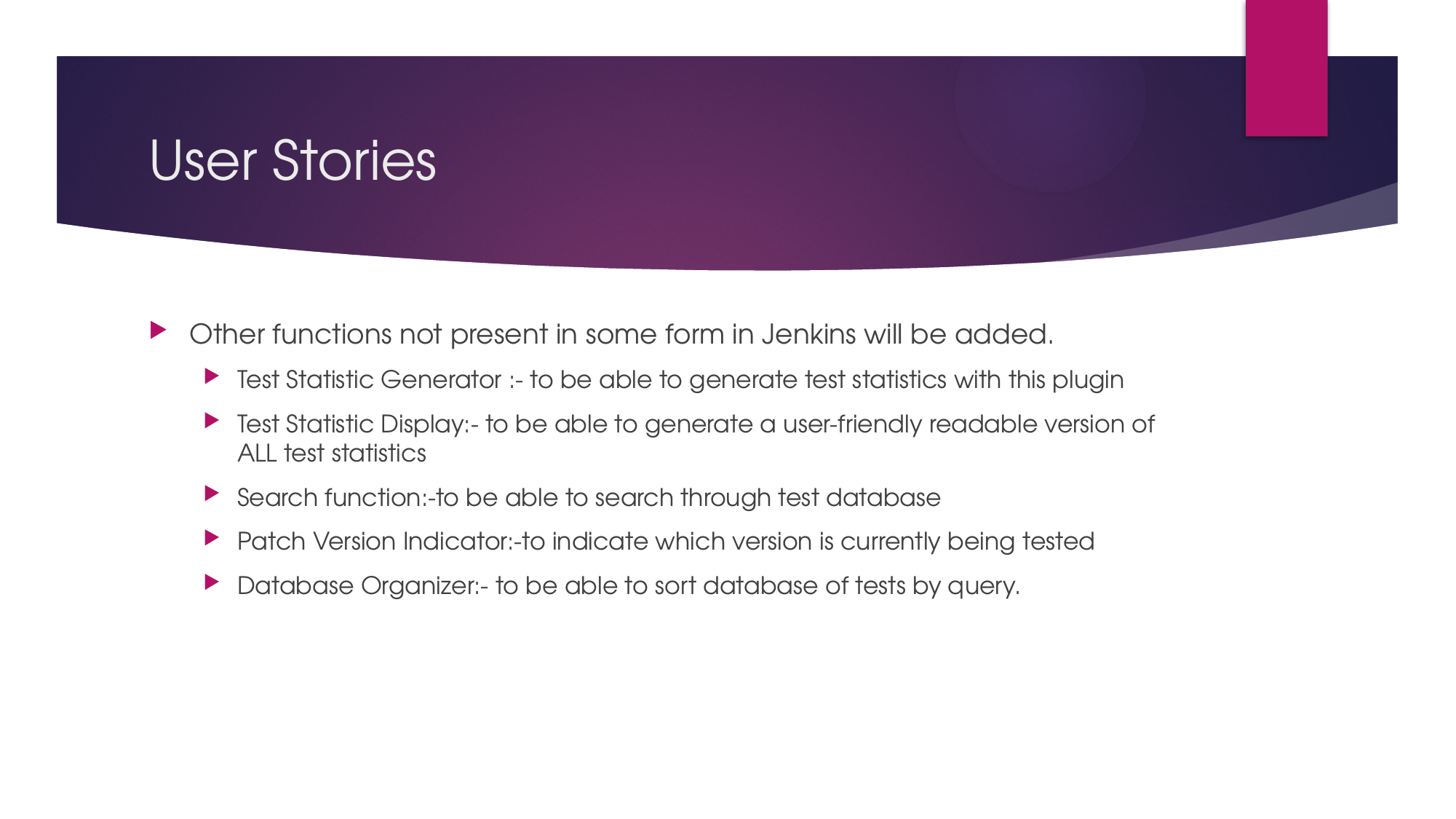

# User Stories
Other functions not present in some form in Jenkins will be added.
Test Statistic Generator :- to be able to generate test statistics with this plugin
Test Statistic Display:- to be able to generate a user-friendly readable version of ALL test statistics
Search function:-to be able to search through test database
Patch Version Indicator:-to indicate which version is currently being tested
Database Organizer:- to be able to sort database of tests by query.